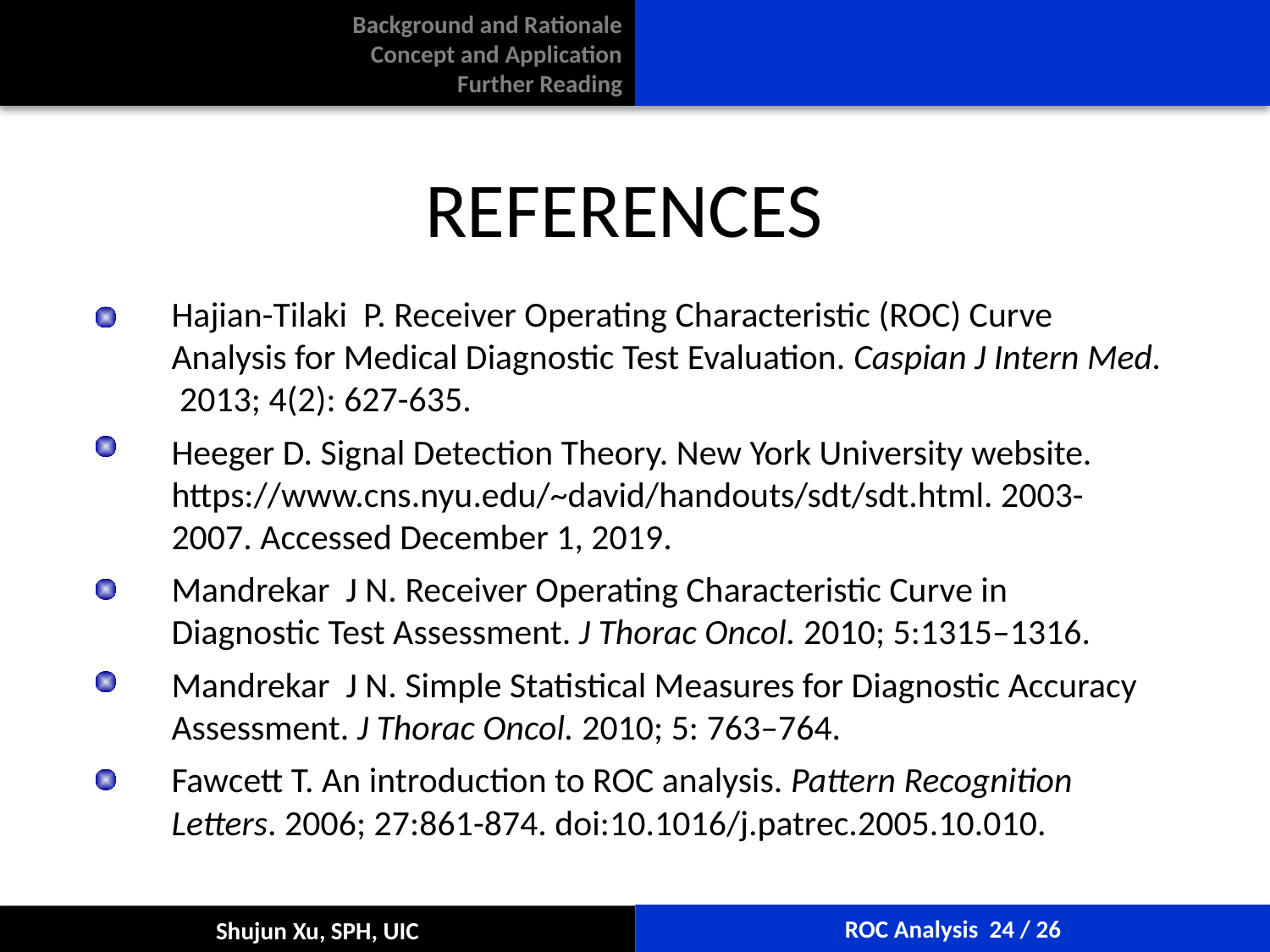

Background and Rationale
Concept and Application
Further Reading

# REFERENCES
Hajian-Tilaki  P. Receiver Operating Characteristic (ROC) Curve Analysis for Medical Diagnostic Test Evaluation. Caspian J Intern Med.  2013; 4(2): 627-635.
Heeger D. Signal Detection Theory. New York University website. https://www.cns.nyu.edu/~david/handouts/sdt/sdt.html. 2003-2007. Accessed December 1, 2019.
Mandrekar  J N. Receiver Operating Characteristic Curve in Diagnostic Test Assessment. J Thorac Oncol. 2010; 5:1315–1316.
Mandrekar  J N. Simple Statistical Measures for Diagnostic Accuracy Assessment. J Thorac Oncol. 2010; 5: 763–764.
Fawcett T. An introduction to ROC analysis. Pattern Recognition Letters. 2006; 27:861-874. doi:10.1016/j.patrec.2005.10.010.

ROC Analysis  24 / 26
Shujun Xu, SPH, UIC